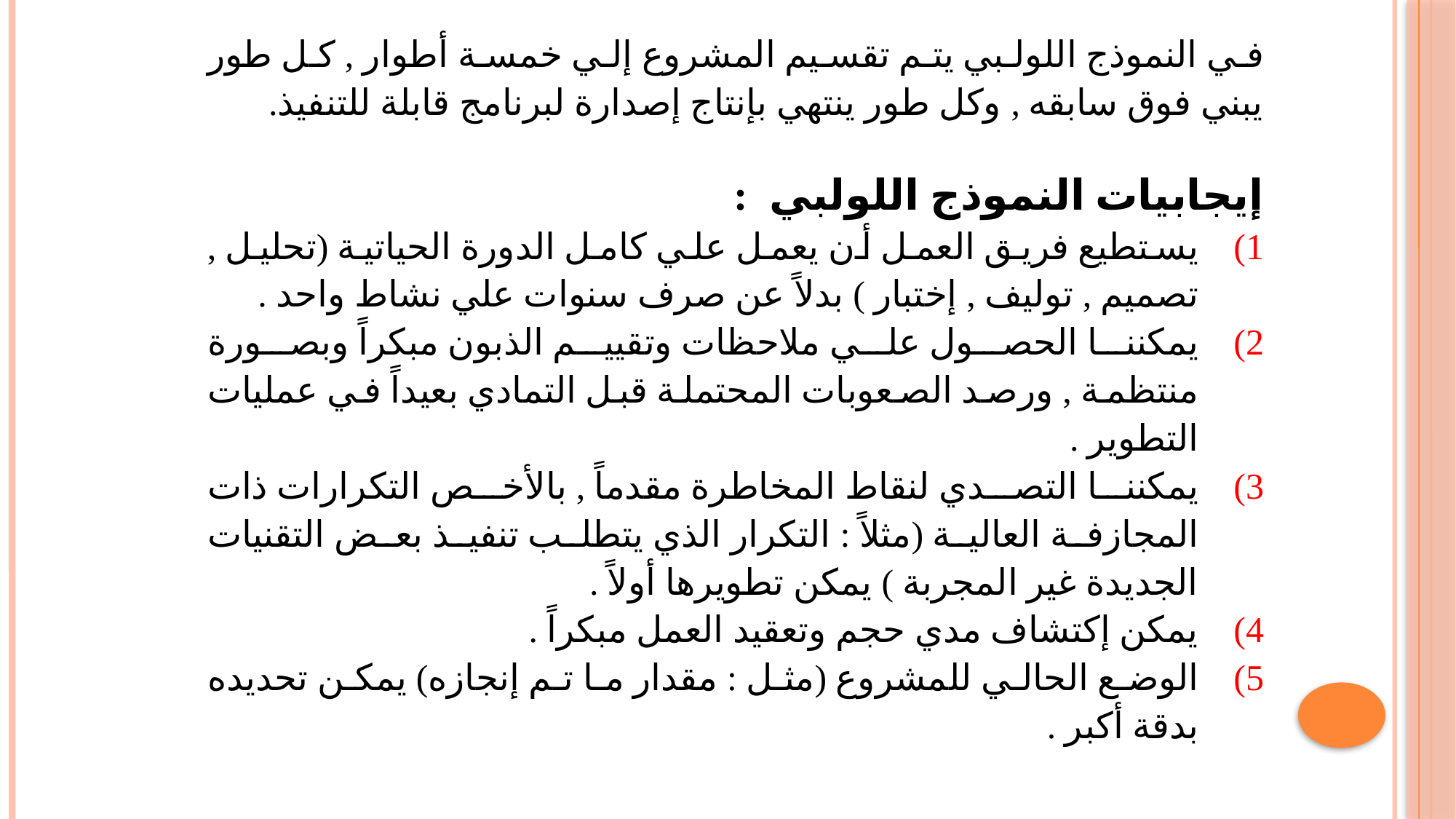

في النموذج اللولبي يتم تقسيم المشروع إلي خمسة أطوار , كل طور يبني فوق سابقه , وكل طور ينتهي بإنتاج إصدارة لبرنامج قابلة للتنفيذ.

إيجابيات النموذج اللولبي  :
يستطيع فريق العمل أن يعمل علي كامل الدورة الحياتية (تحليل , تصميم , توليف , إختبار ) بدلاً عن صرف سنوات علي نشاط واحد .
يمكننا الحصول علي ملاحظات وتقييم الذبون مبكراً وبصورة منتظمة , ورصد الصعوبات المحتملة قبل التمادي بعيداً في عمليات التطوير .
يمكننا التصدي لنقاط المخاطرة مقدماً , بالأخص التكرارات ذات المجازفة العالية (مثلاً : التكرار الذي يتطلب تنفيذ بعض التقنيات الجديدة غير المجربة ) يمكن تطويرها أولاً .
يمكن إكتشاف مدي حجم وتعقيد العمل مبكراً .
الوضع الحالي للمشروع (مثل : مقدار ما تم إنجازه) يمكن تحديده بدقة أكبر .